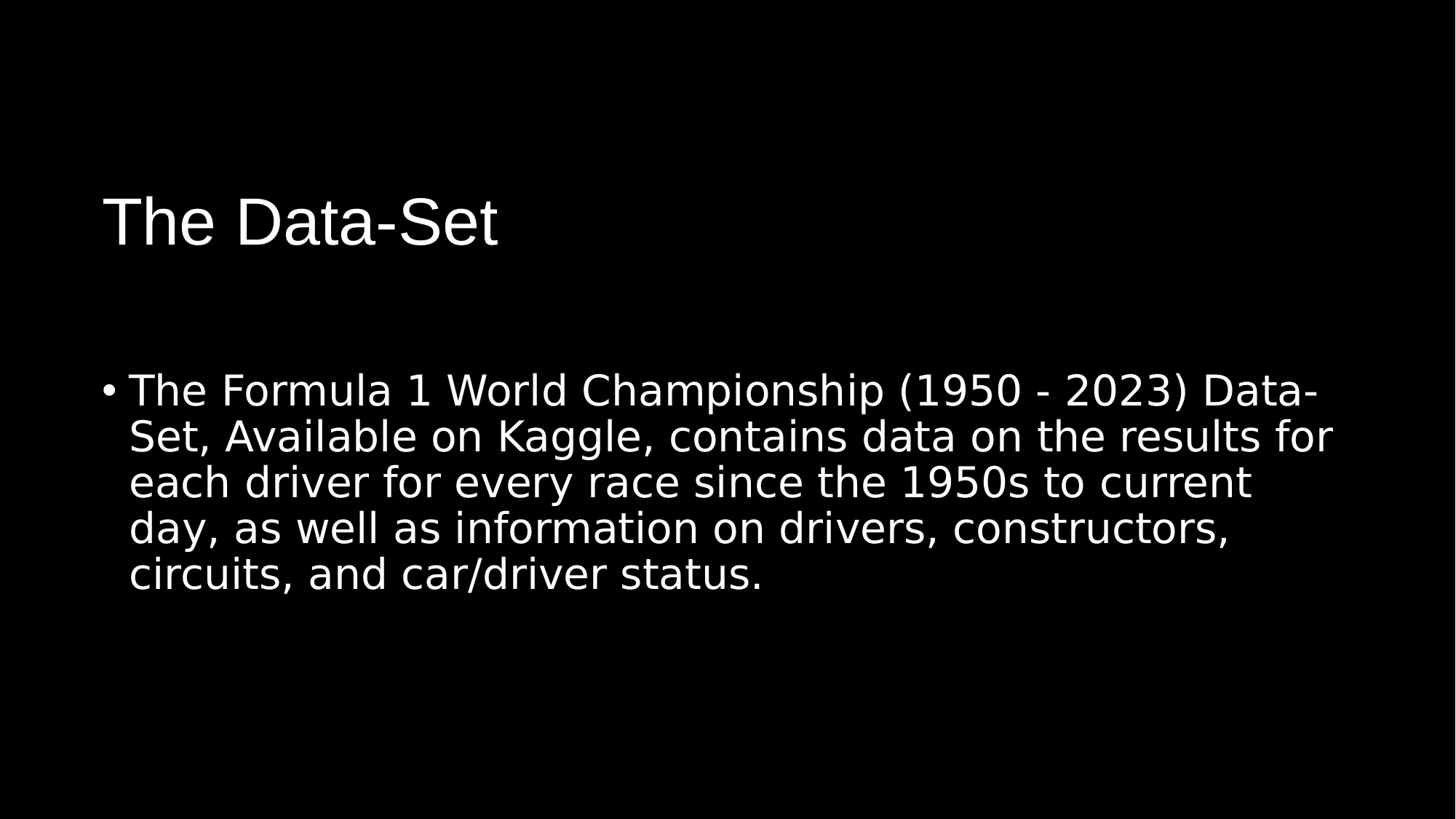

# The Data-Set
The Formula 1 World Championship (1950 - 2023) Data-Set, Available on Kaggle, contains data on the results for each driver for every race since the 1950s to current day, as well as information on drivers, constructors, circuits, and car/driver status.